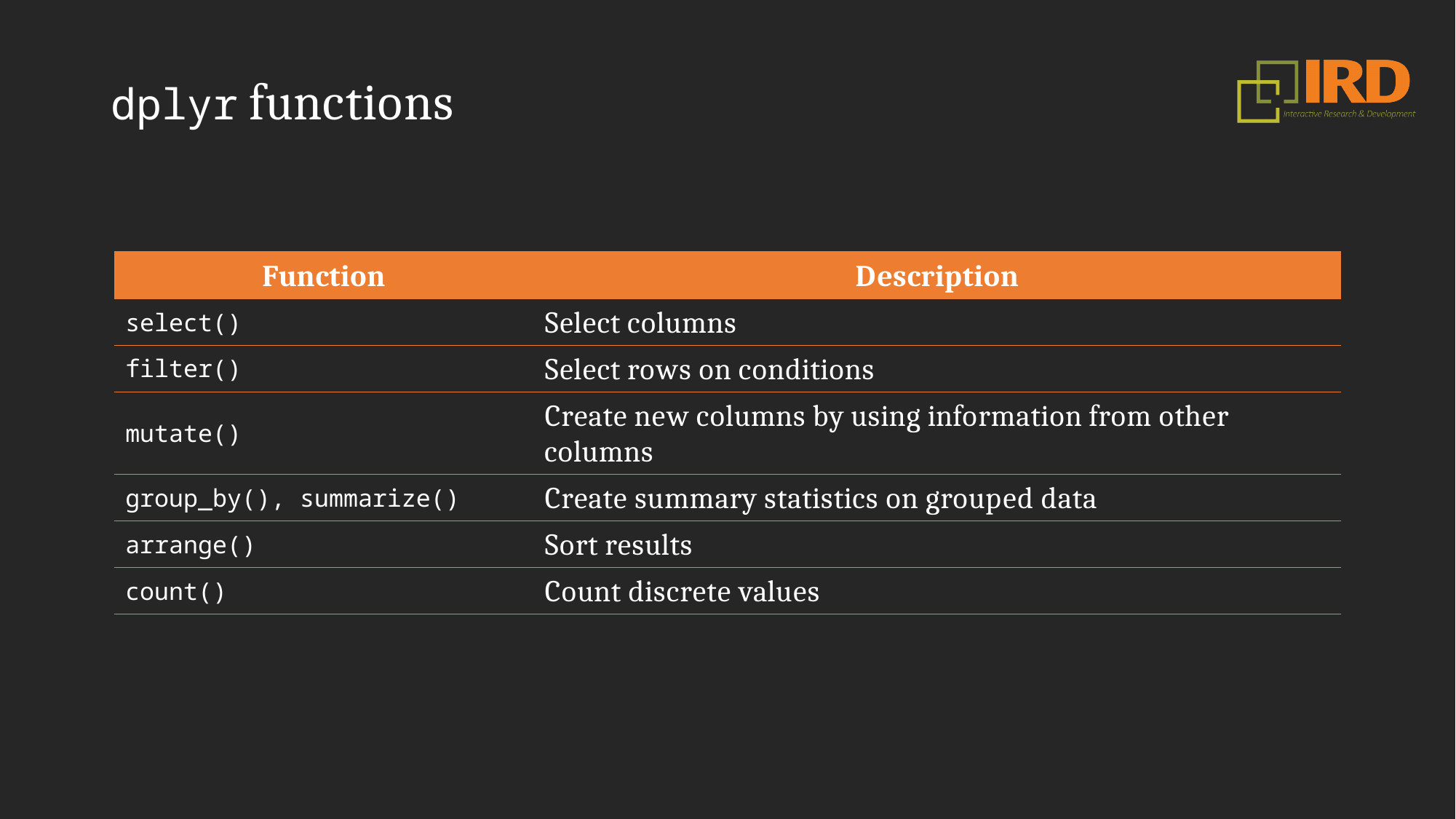

# dplyr functions
| Function | Description |
| --- | --- |
| select() | Select columns |
| filter() | Select rows on conditions |
| mutate() | Create new columns by using information from other columns |
| group\_by(), summarize() | Create summary statistics on grouped data |
| arrange() | Sort results |
| count() | Count discrete values |